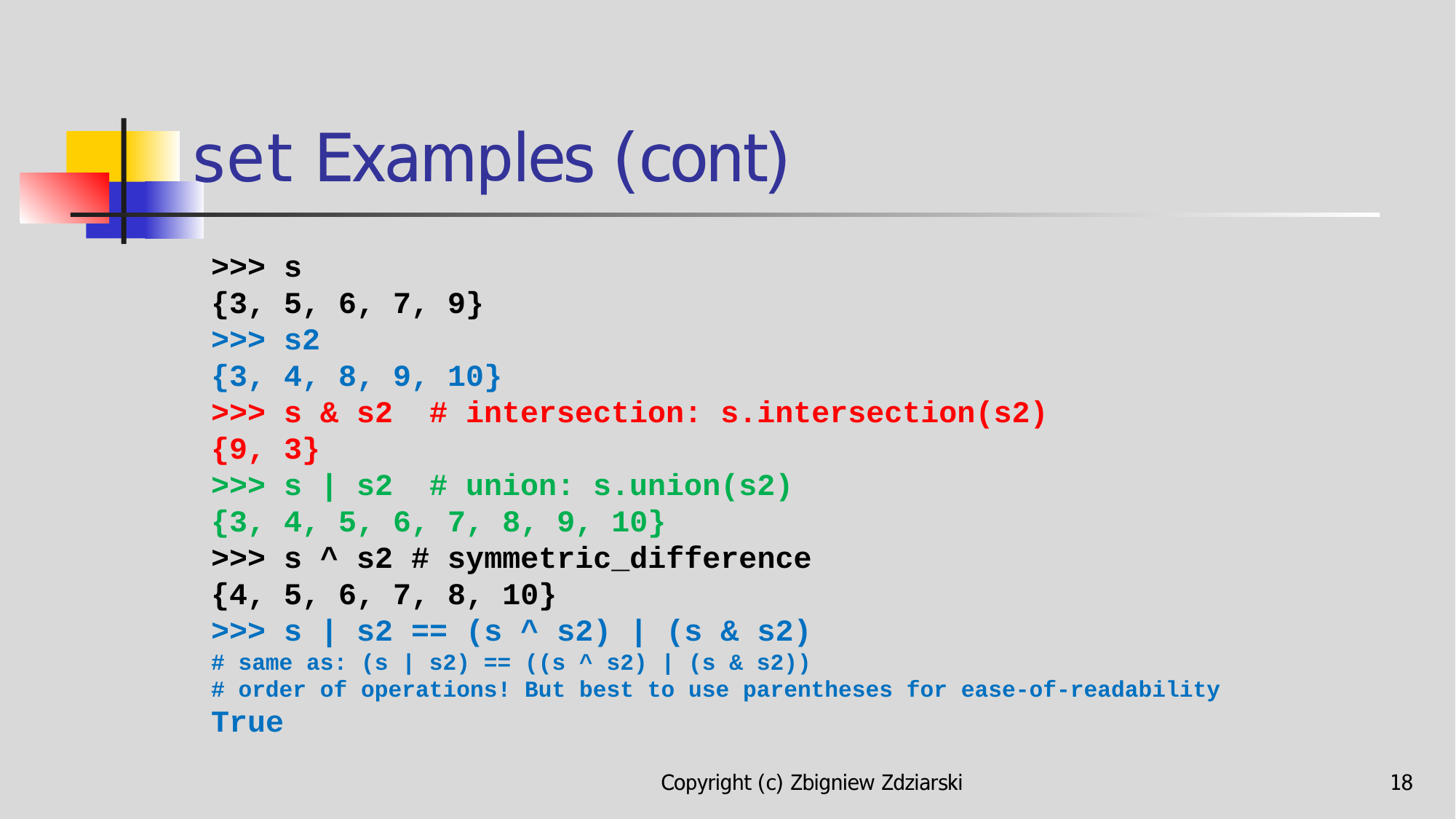

# set Examples (cont)
>>> s
{3, 5, 6, 7, 9}
>>> s2
{3, 4, 8, 9, 10}
>>> s & s2 	# intersection: s.intersection(s2)
{9, 3}
>>> s | s2 	# union: s.union(s2)
{3, 4, 5, 6, 7, 8, 9, 10}
>>> s ^ s2 # symmetric_difference
{4, 5, 6, 7, 8, 10}
>>> s | s2 == (s ^ s2) | (s & s2)
# same as: (s | s2) == ((s ^ s2) | (s & s2))
# order of operations! But best to use parentheses for ease-of-readability
True
Copyright (c) Zbigniew Zdziarski
18